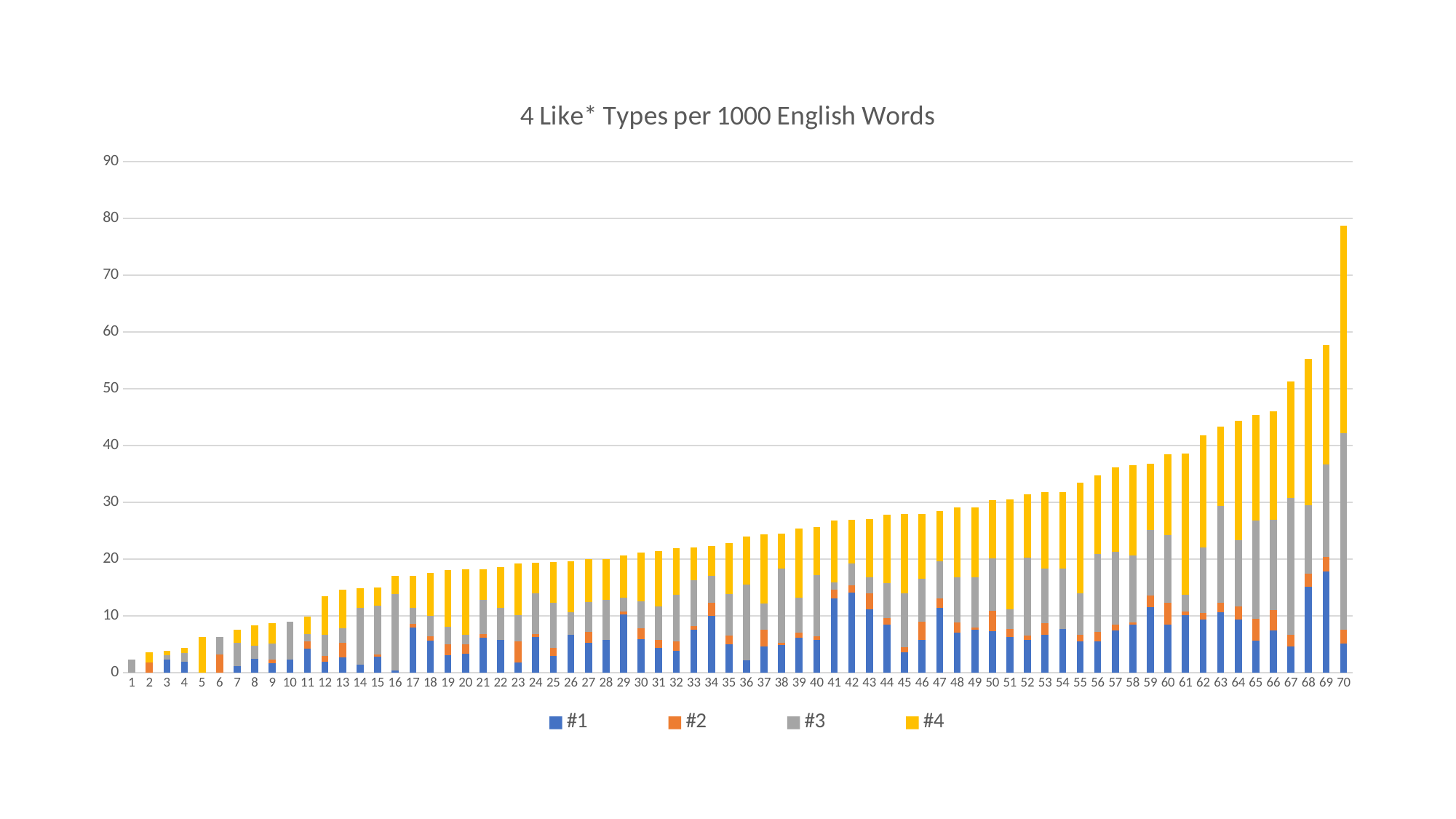

### Chart: 4 Like* Types per 1000 English Words

| Category |  |  |  |  |
|---|---|---|---|---|